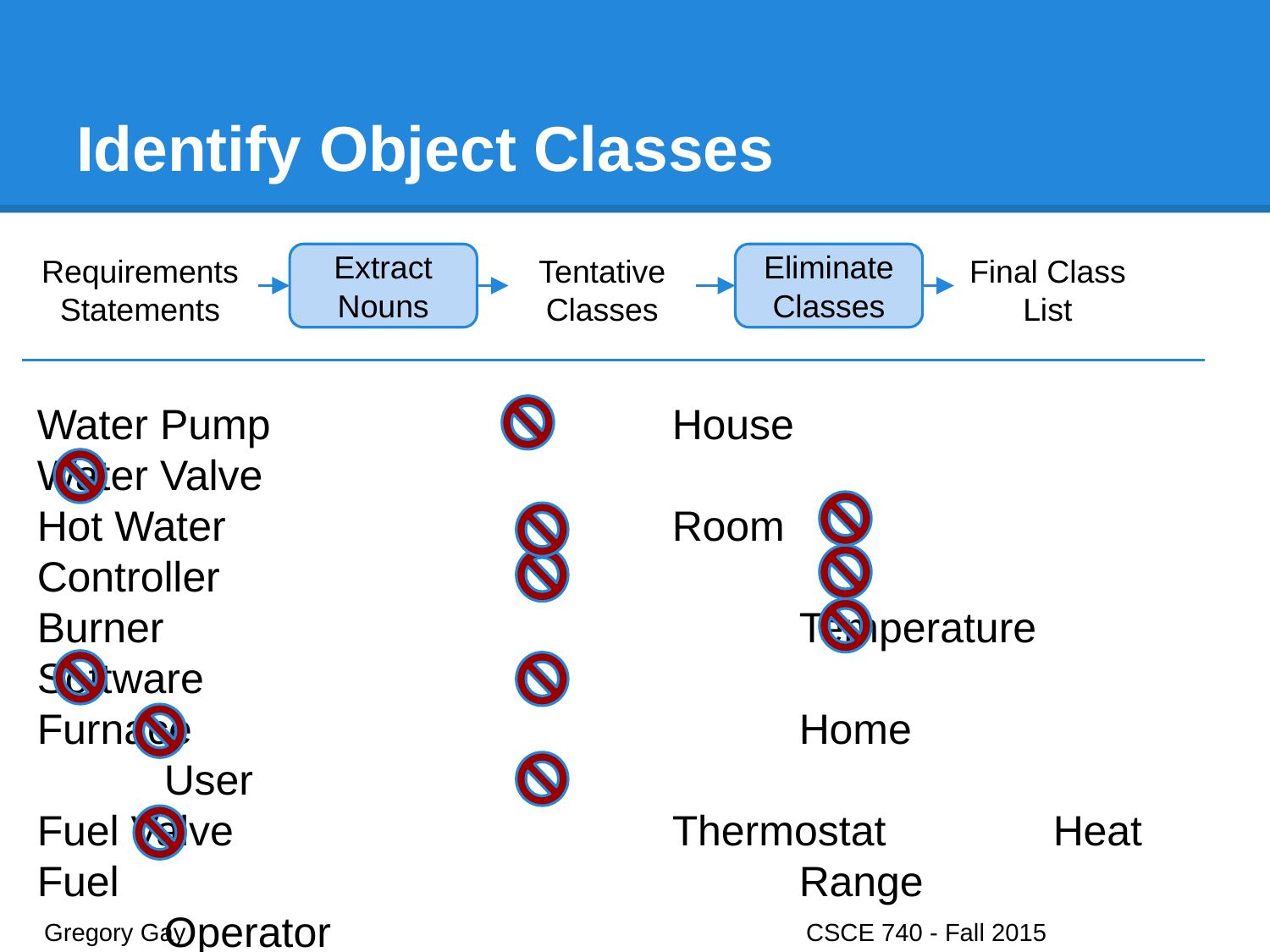

# Identify Object Classes
Requirements Statements
Tentative Classes
Final Class List
Extract Nouns
Eliminate Classes
Water Pump				House				Water Valve
Hot Water				Room				Controller
Burner					Temperature		Software
Furnace					Home				User
Fuel Valve				Thermostat		Heat
Fuel						Range				Operator
Desired Temperature	Control Panel
On-Off Switch			Heat Flow
Heating System			Home Heating System

Gregory Gay					CSCE 740 - Fall 2015								16